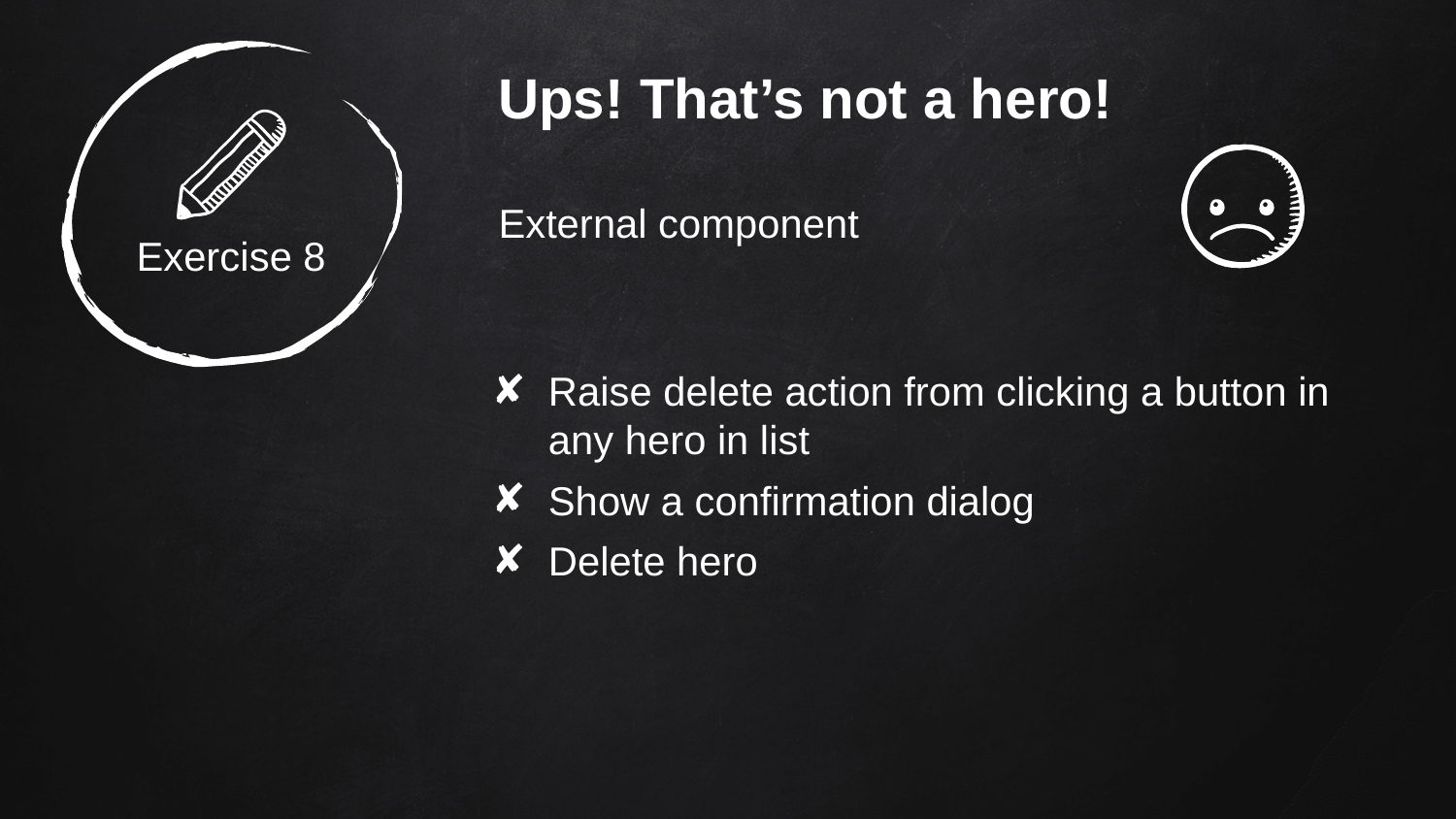

Exercise 8

Ups! That’s not a hero!
External component

Raise delete action from clicking a button in any hero in list
Show a confirmation dialog
Delete hero